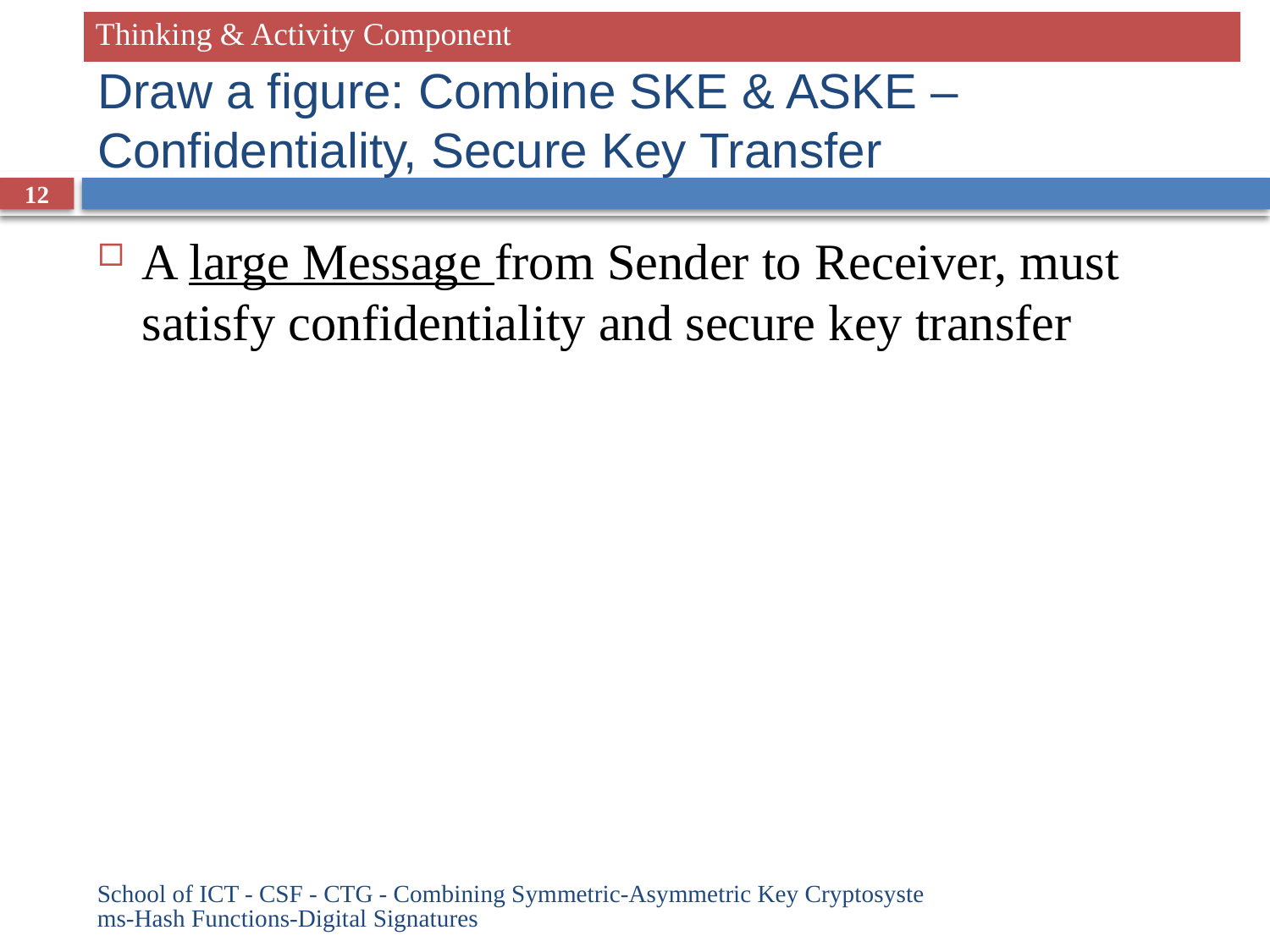

| Thinking & Activity Component |
| --- |
# Draw a figure: Combine SKE & ASKE – Confidentiality, Secure Key Transfer
12
A large Message from Sender to Receiver, must satisfy confidentiality and secure key transfer
School of ICT - CSF - CTG - Combining Symmetric-Asymmetric Key Cryptosystems-Hash Functions-Digital Signatures